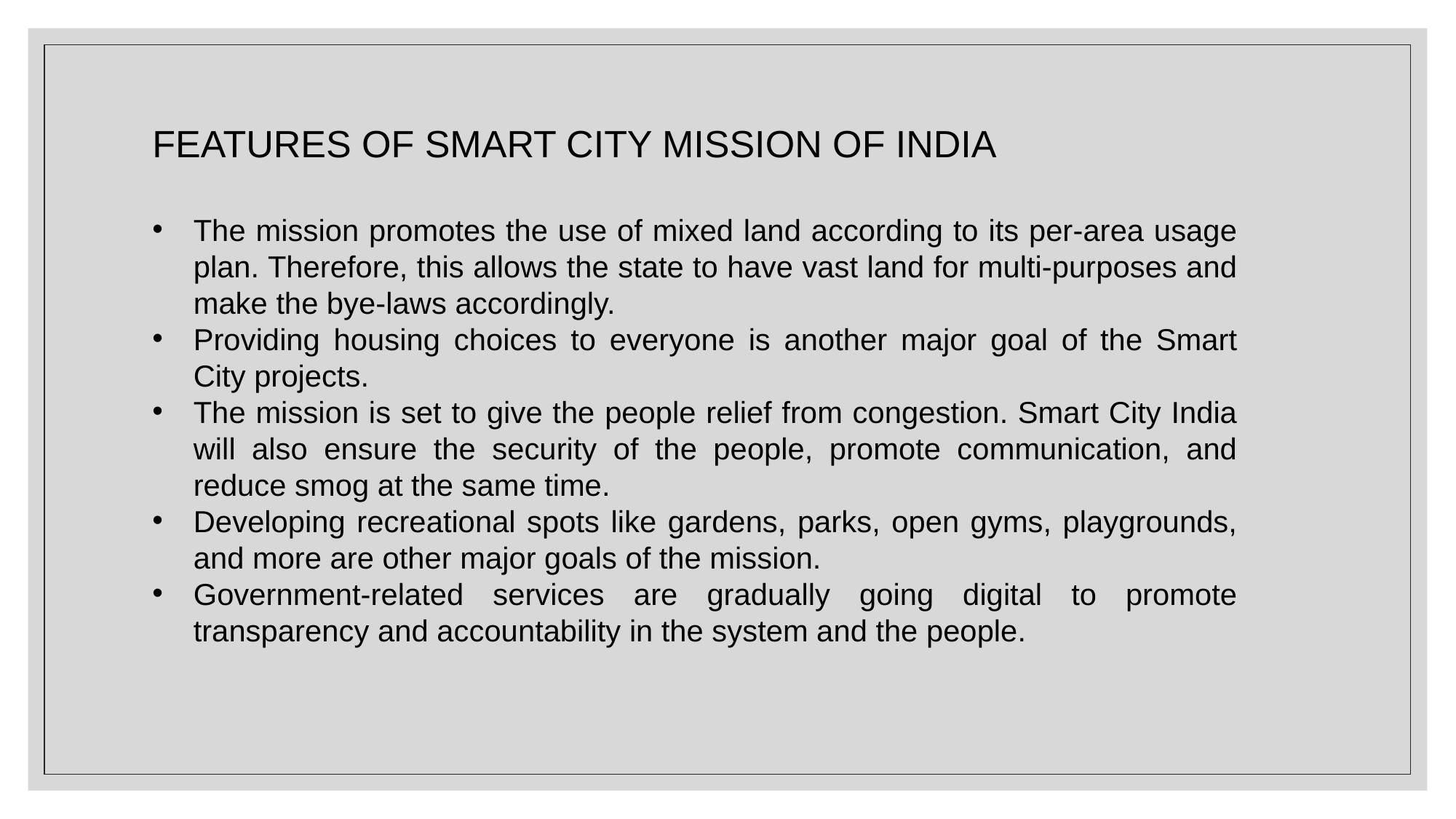

FEATURES OF SMART CITY MISSION OF INDIA

The mission promotes the use of mixed land according to its per-area usage plan. Therefore, this allows the state to have vast land for multi-purposes and make the bye-laws accordingly.
Providing housing choices to everyone is another major goal of the Smart City projects.
The mission is set to give the people relief from congestion. Smart City India will also ensure the security of the people, promote communication, and reduce smog at the same time.
Developing recreational spots like gardens, parks, open gyms, playgrounds, and more are other major goals of the mission.
Government-related services are gradually going digital to promote transparency and accountability in the system and the people.